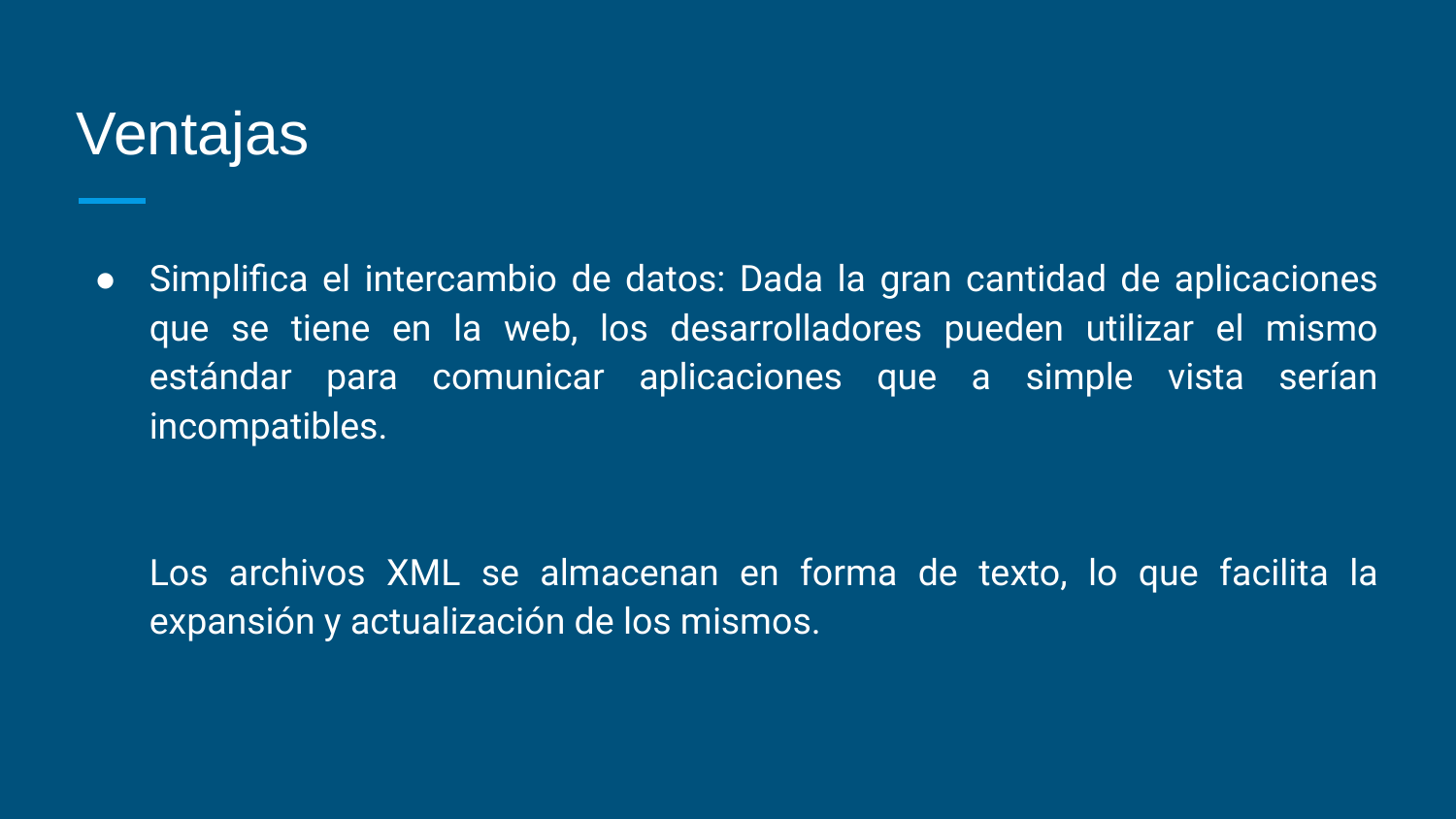

# Ventajas
Simplifica el intercambio de datos: Dada la gran cantidad de aplicaciones que se tiene en la web, los desarrolladores pueden utilizar el mismo estándar para comunicar aplicaciones que a simple vista serían incompatibles.

Los archivos XML se almacenan en forma de texto, lo que facilita la expansión y actualización de los mismos.